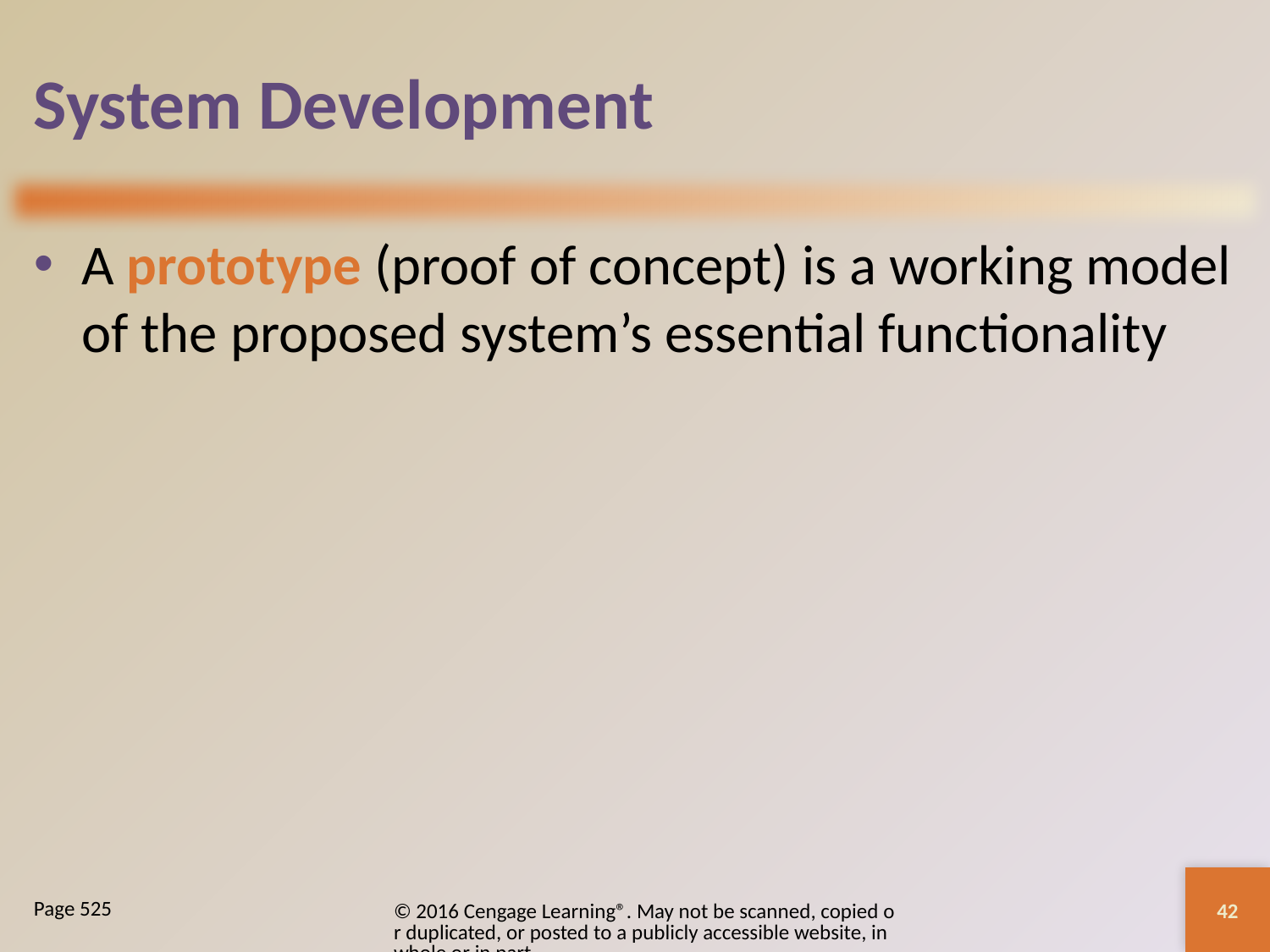

# System Development
A prototype (proof of concept) is a working model of the proposed system’s essential functionality
42
© 2016 Cengage Learning®. May not be scanned, copied or duplicated, or posted to a publicly accessible website, in whole or in part.
Page 525